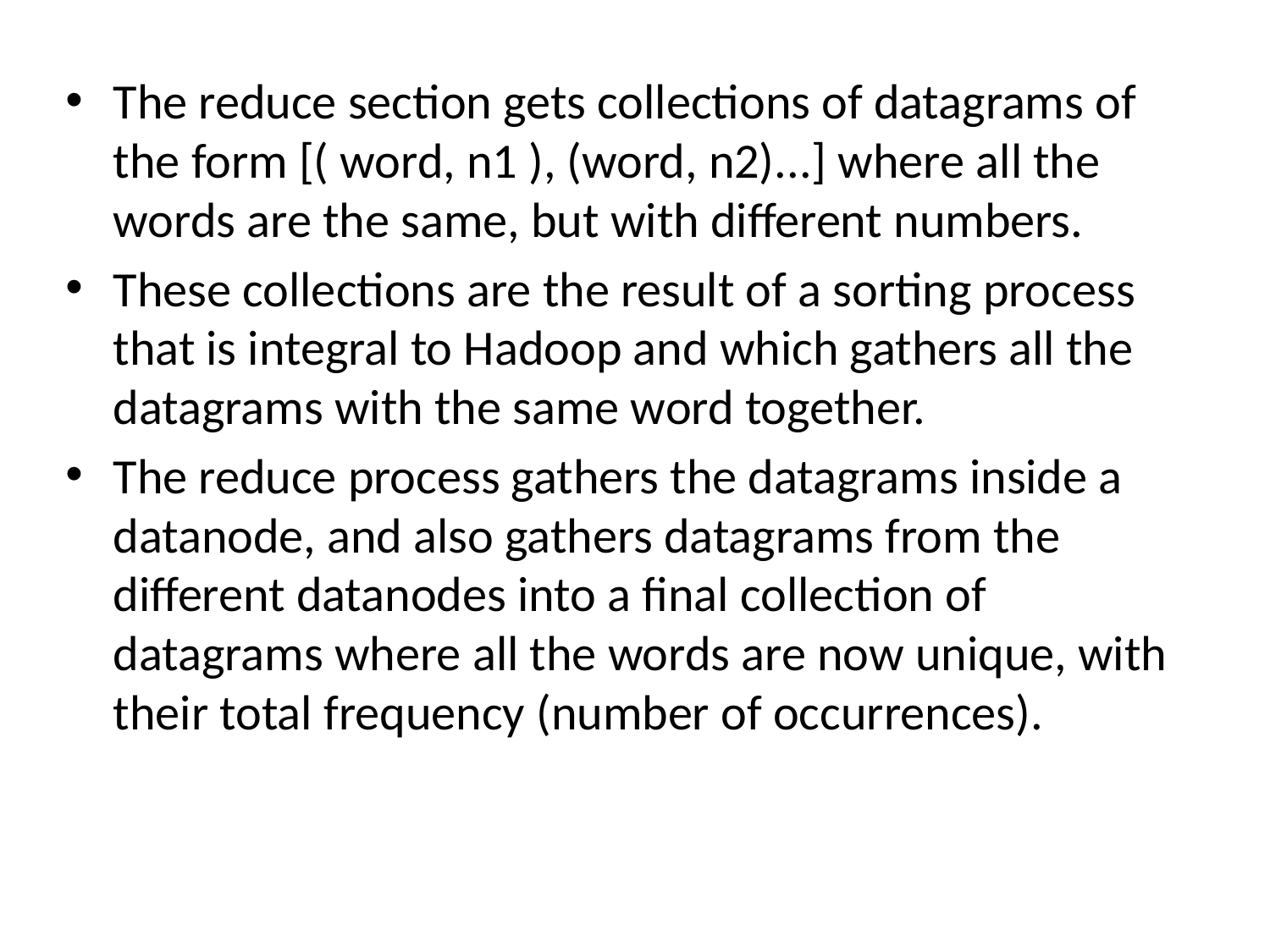

The reduce section gets collections of datagrams of the form [( word, n1 ), (word, n2)...] where all the words are the same, but with different numbers.
These collections are the result of a sorting process that is integral to Hadoop and which gathers all the datagrams with the same word together.
The reduce process gathers the datagrams inside a datanode, and also gathers datagrams from the different datanodes into a final collection of datagrams where all the words are now unique, with their total frequency (number of occurrences).